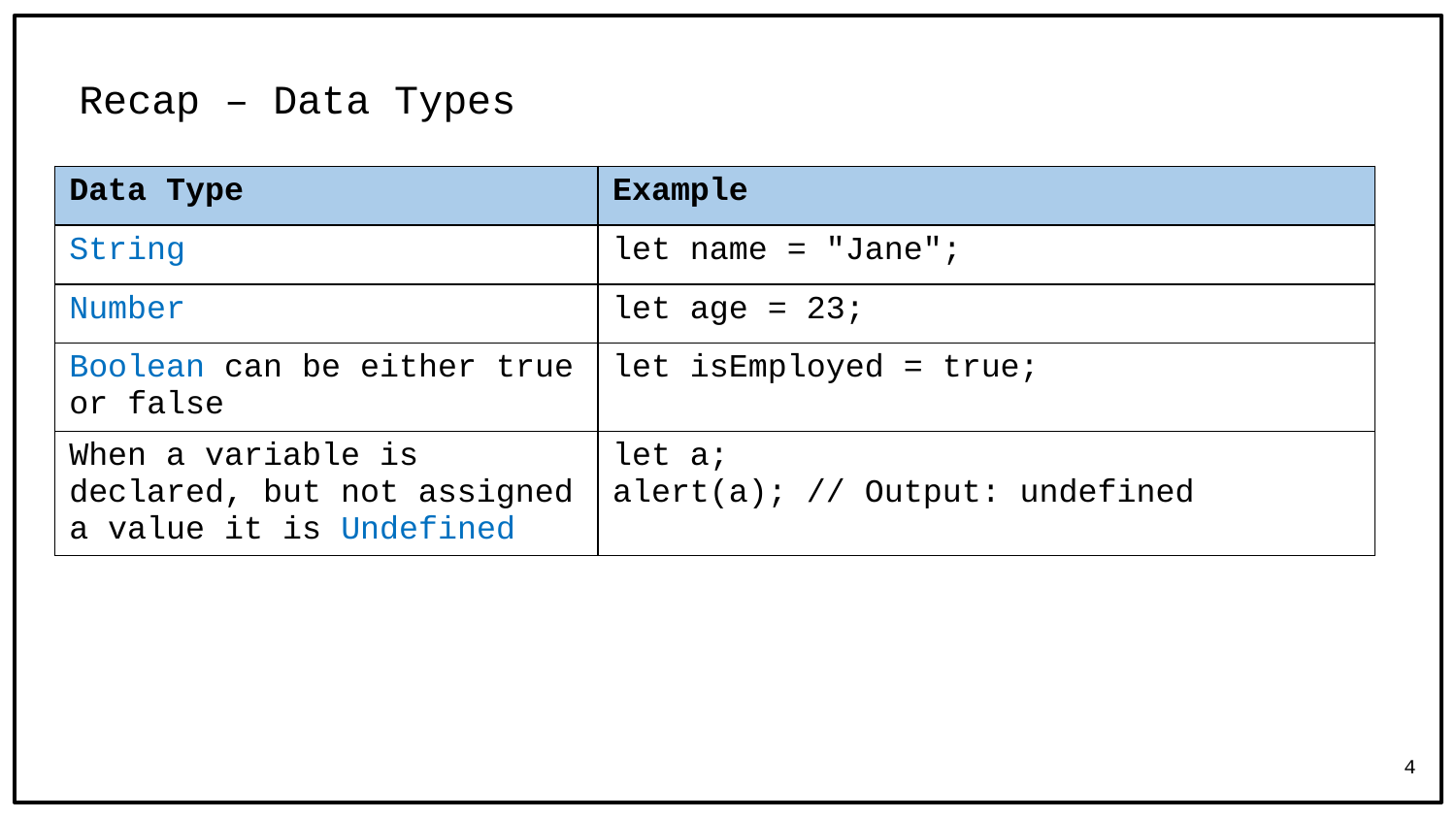

# Recap – Data Types
| Data Type | Example |
| --- | --- |
| String | let name = "Jane"; |
| Number | let age = 23; |
| Boolean can be either true or false | let isEmployed = true; |
| When a variable is declared, but not assigned a value it is Undefined | let a; alert(a); // Output: undefined |
4